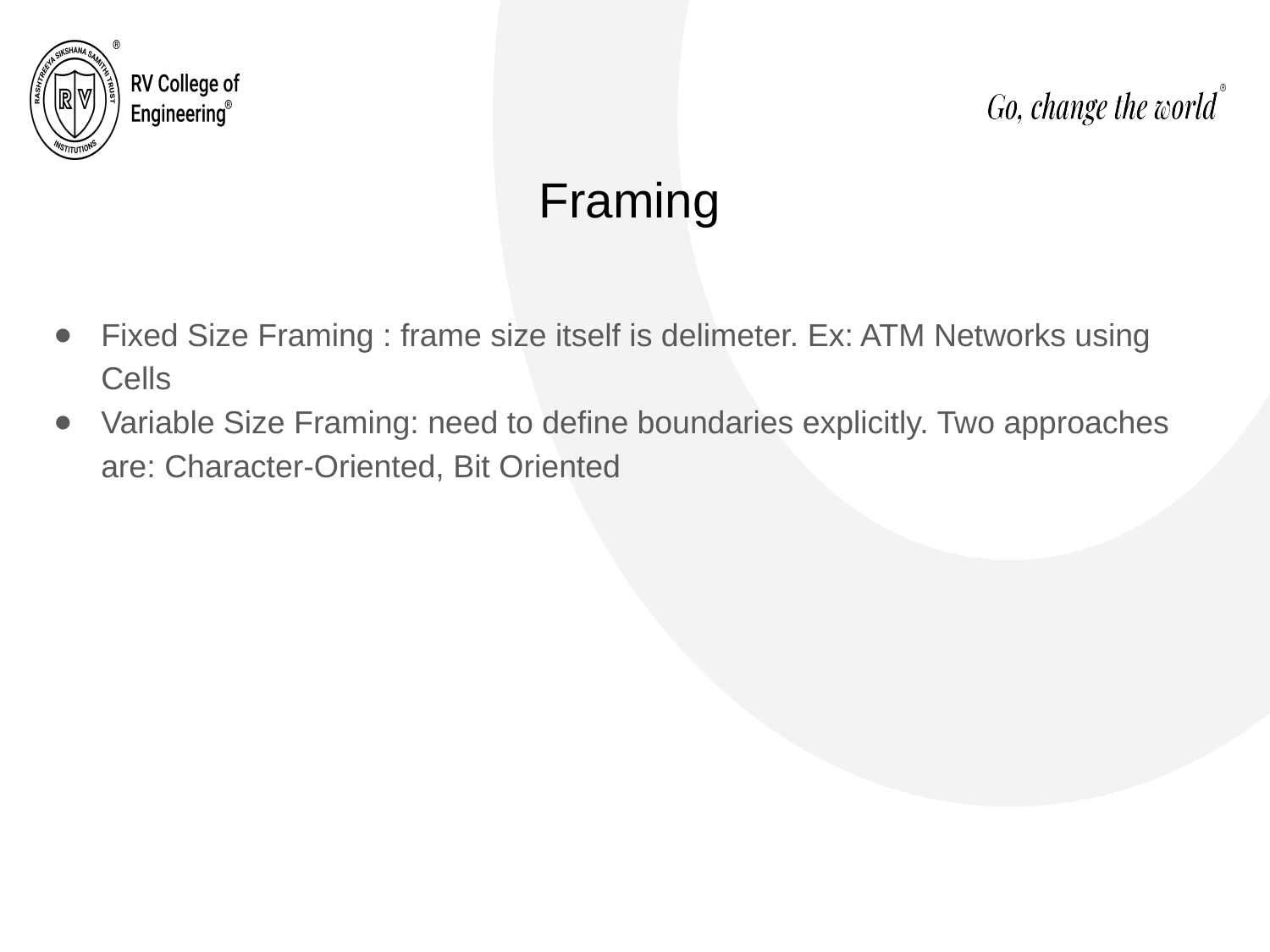

# Framing
Fixed Size Framing : frame size itself is delimeter. Ex: ATM Networks using Cells
Variable Size Framing: need to define boundaries explicitly. Two approaches are: Character-Oriented, Bit Oriented